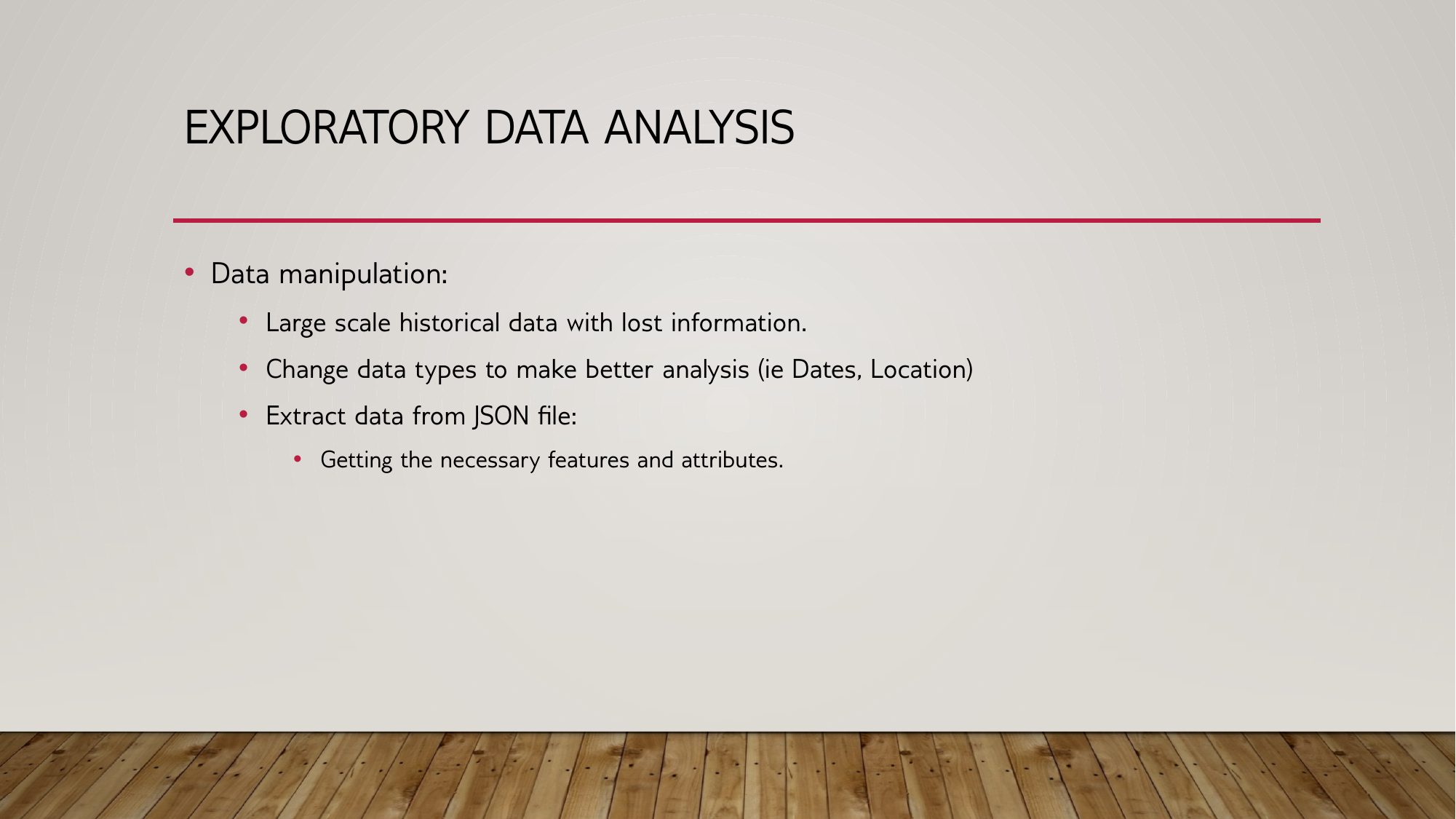

# Exploratory Data Analysis
Data manipulation:
Large scale historical data with lost information.
Change data types to make better analysis (ie Dates, Location)
Extract data from JSON file:
Getting the necessary features and attributes.